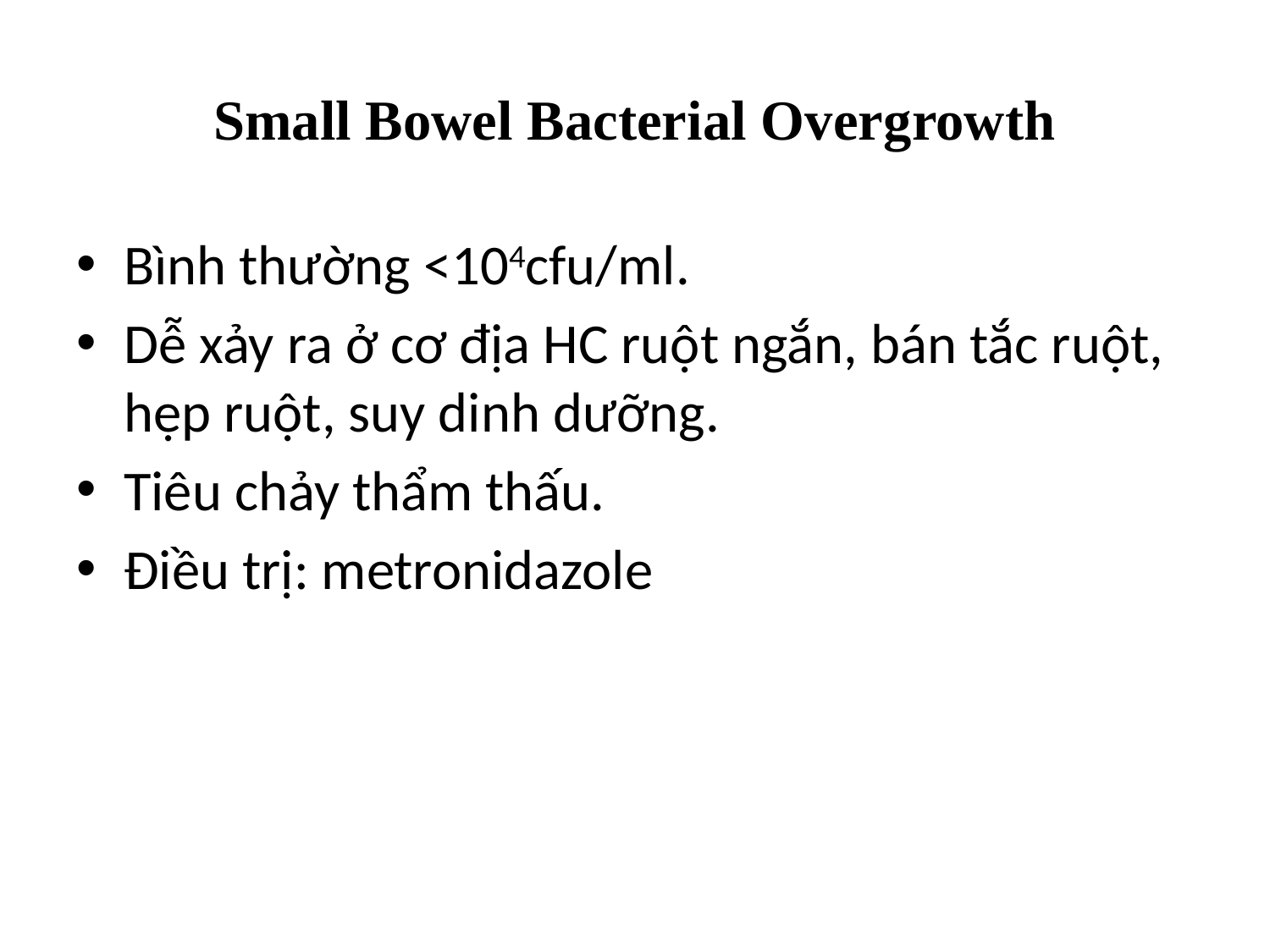

# Small Bowel Bacterial Overgrowth
Bình thường <104cfu/ml.
Dễ xảy ra ở cơ địa HC ruột ngắn, bán tắc ruột, hẹp ruột, suy dinh dưỡng.
Tiêu chảy thẩm thấu.
Điều trị: metronidazole